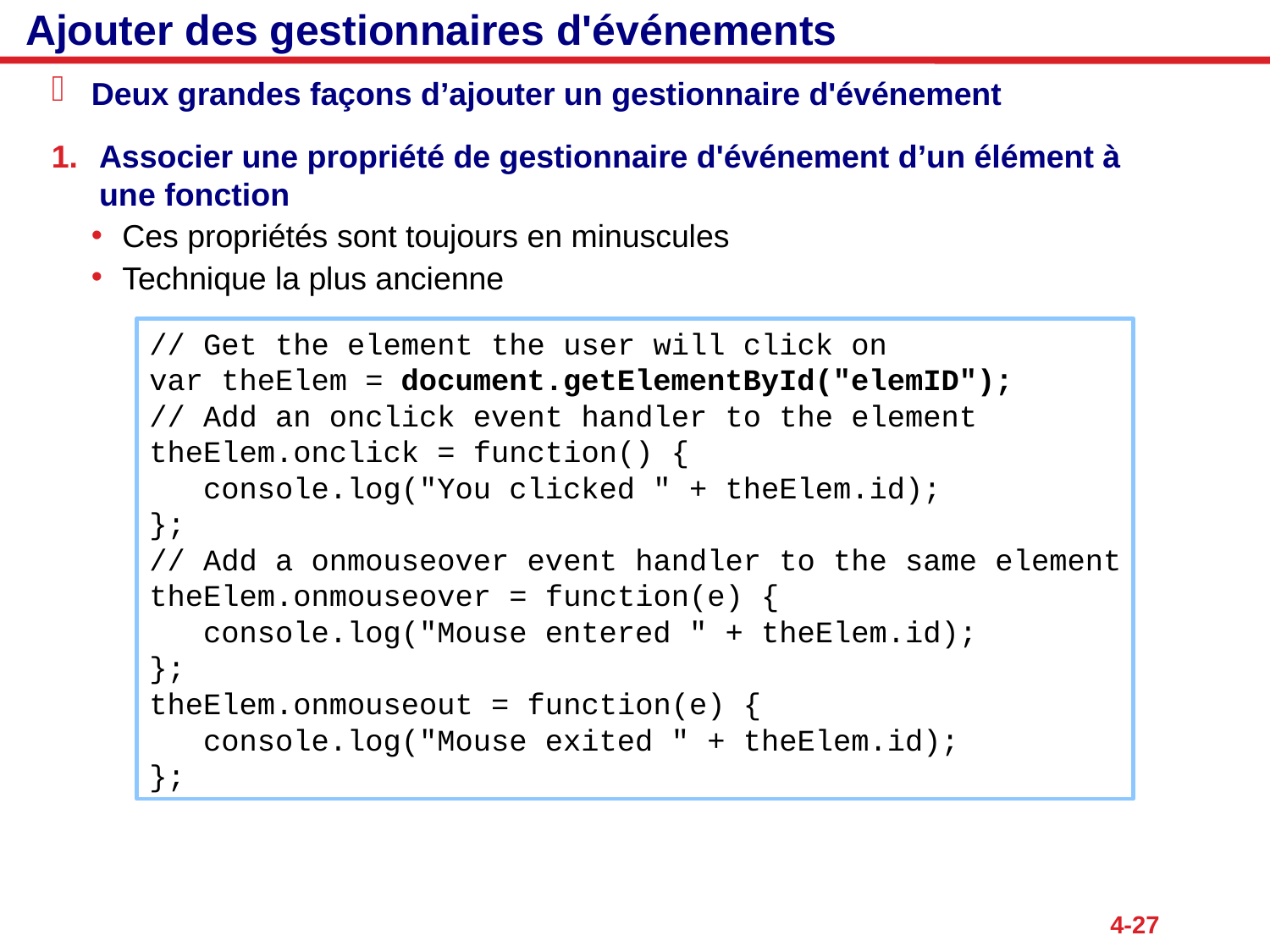

# Ajouter des gestionnaires d'événements
Deux grandes façons d’ajouter un gestionnaire d'événement
Associer une propriété de gestionnaire d'événement d’un élément à
une fonction
Ces propriétés sont toujours en minuscules
Technique la plus ancienne

// Get the element the user will click on
var theElem = document.getElementById("elemID");
// Add an onclick event handler to the element
theElem.onclick = function() {
   console.log("You clicked " + theElem.id);
};
// Add a onmouseover event handler to the same element
theElem.onmouseover = function(e) {
   console.log("Mouse entered " + theElem.id);
};
theElem.onmouseout = function(e) {
   console.log("Mouse exited " + theElem.id);
};